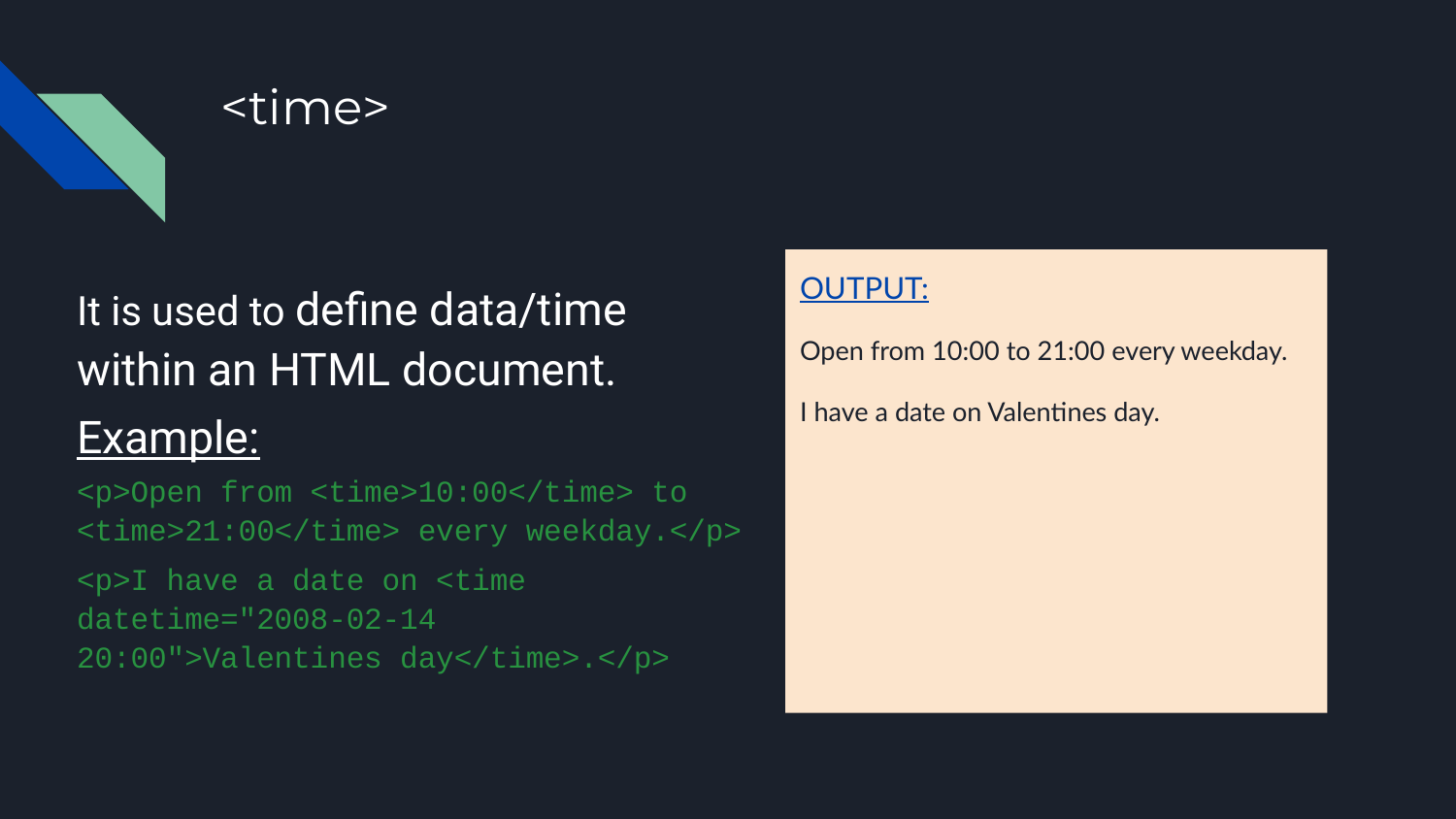

# <time>
OUTPUT:
Open from 10:00 to 21:00 every weekday.
I have a date on Valentines day.

It is used to define data/time within an HTML document.
Example:
<p>Open from <time>10:00</time> to <time>21:00</time> every weekday.</p>
<p>I have a date on <time datetime="2008-02-14 20:00">Valentines day</time>.</p>